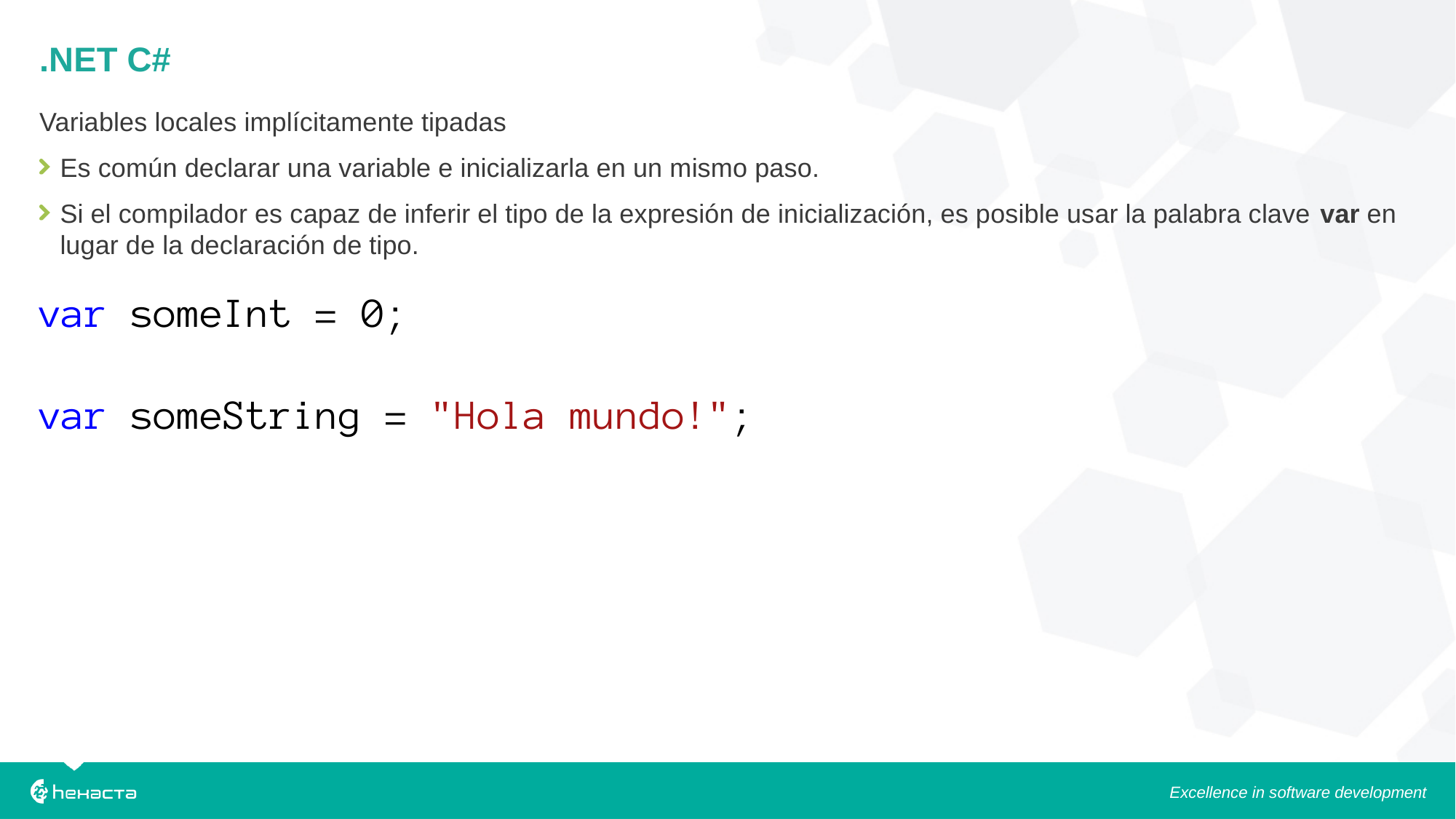

.NET C#
Variables locales implícitamente tipadas
Es común declarar una variable e inicializarla en un mismo paso.
Si el compilador es capaz de inferir el tipo de la expresión de inicialización, es posible usar la palabra clave var en lugar de la declaración de tipo.

var someInt = 0;

var someString = "Hola mundo!";